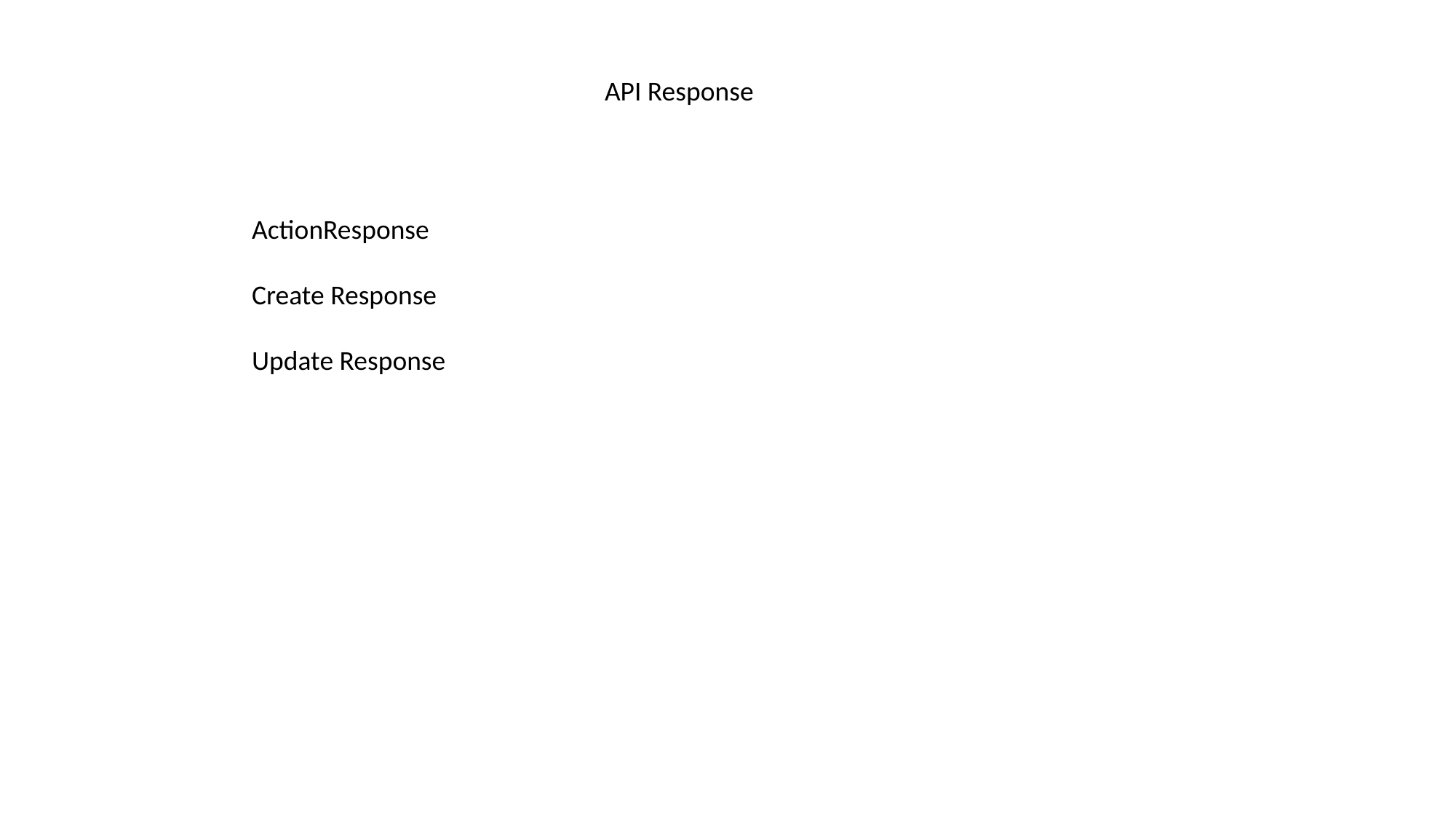

API Response
ActionResponse

Create Response

Update Response